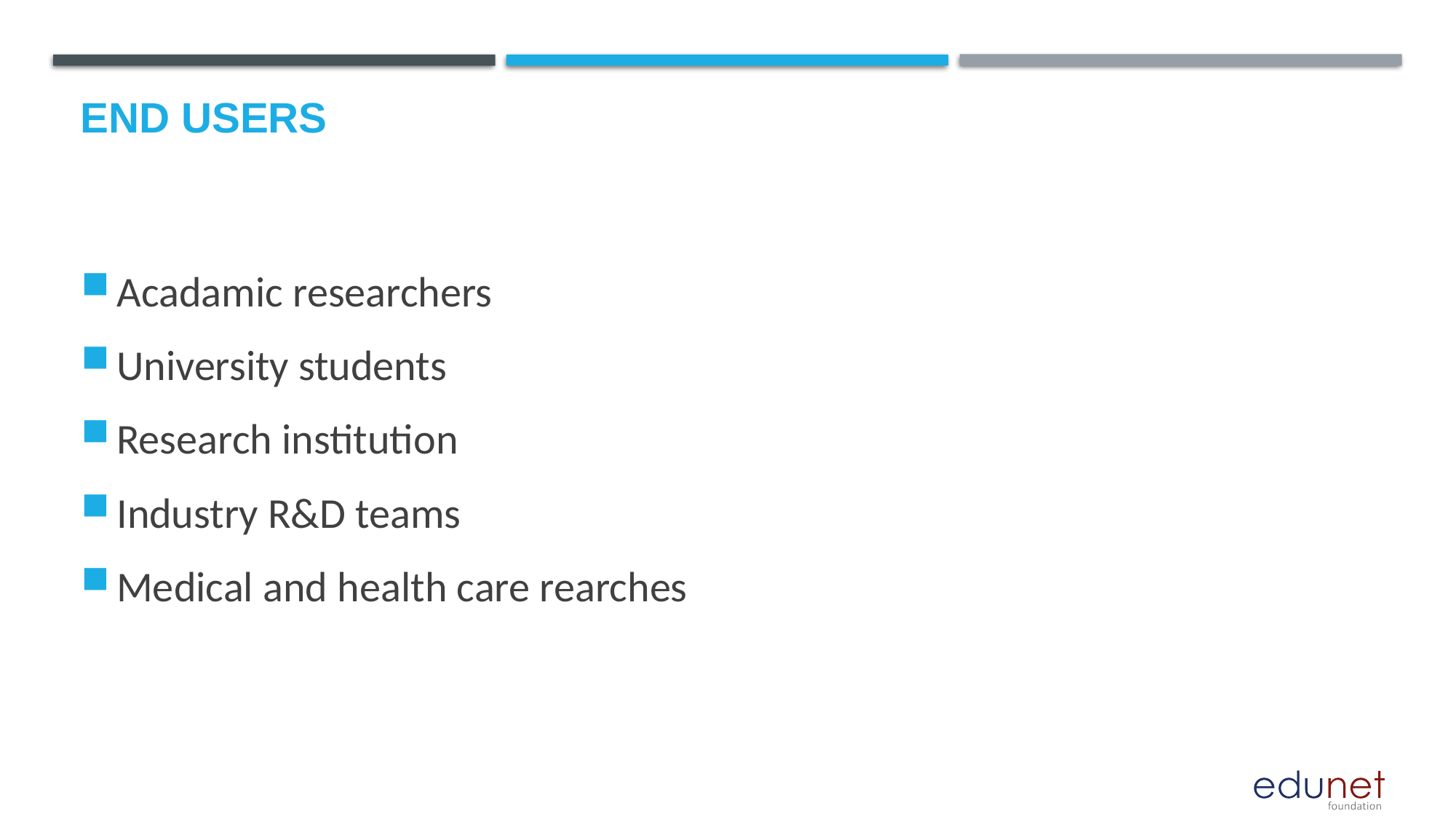

# End users
Acadamic researchers
University students
Research institution
Industry R&D teams
Medical and health care rearches